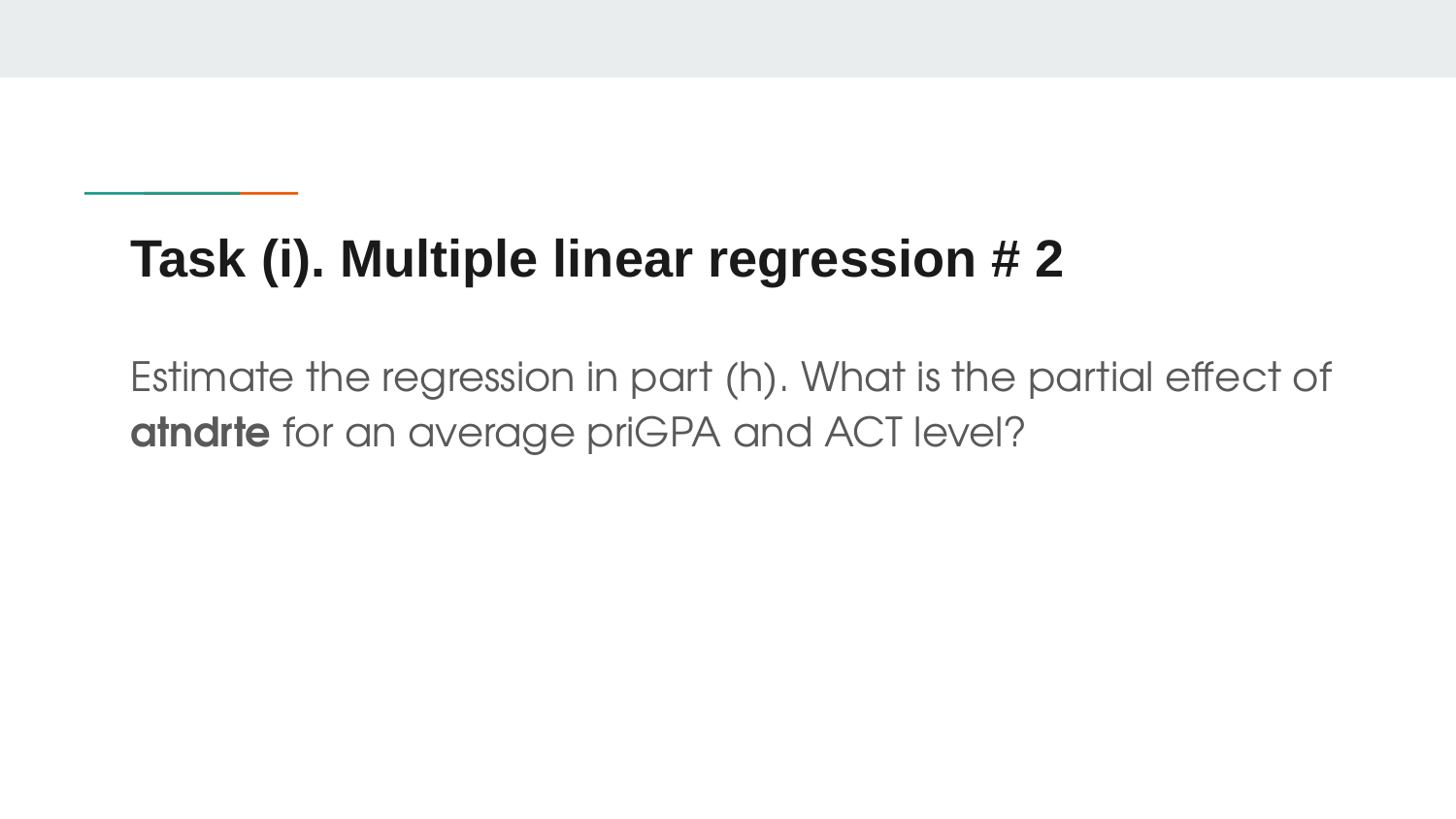

# Task (i). Multiple linear regression # 2

Estimate the regression in part (h). What is the partial effect of atndrte for an average priGPA and ACT level?